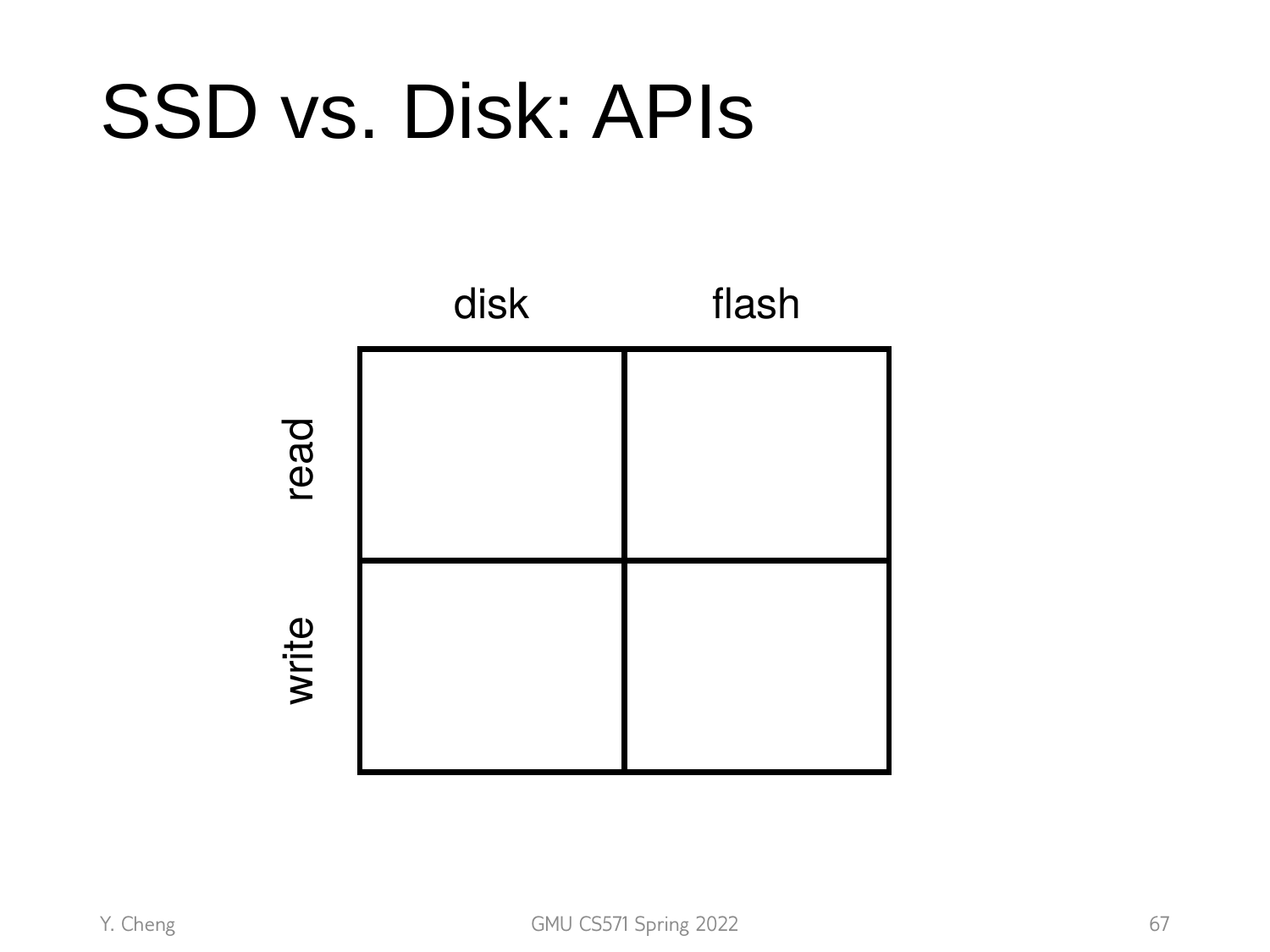

# SSD vs. Disk: APIs
flash
disk

read

write
Y. Cheng
GMU CS571 Spring 2022
67